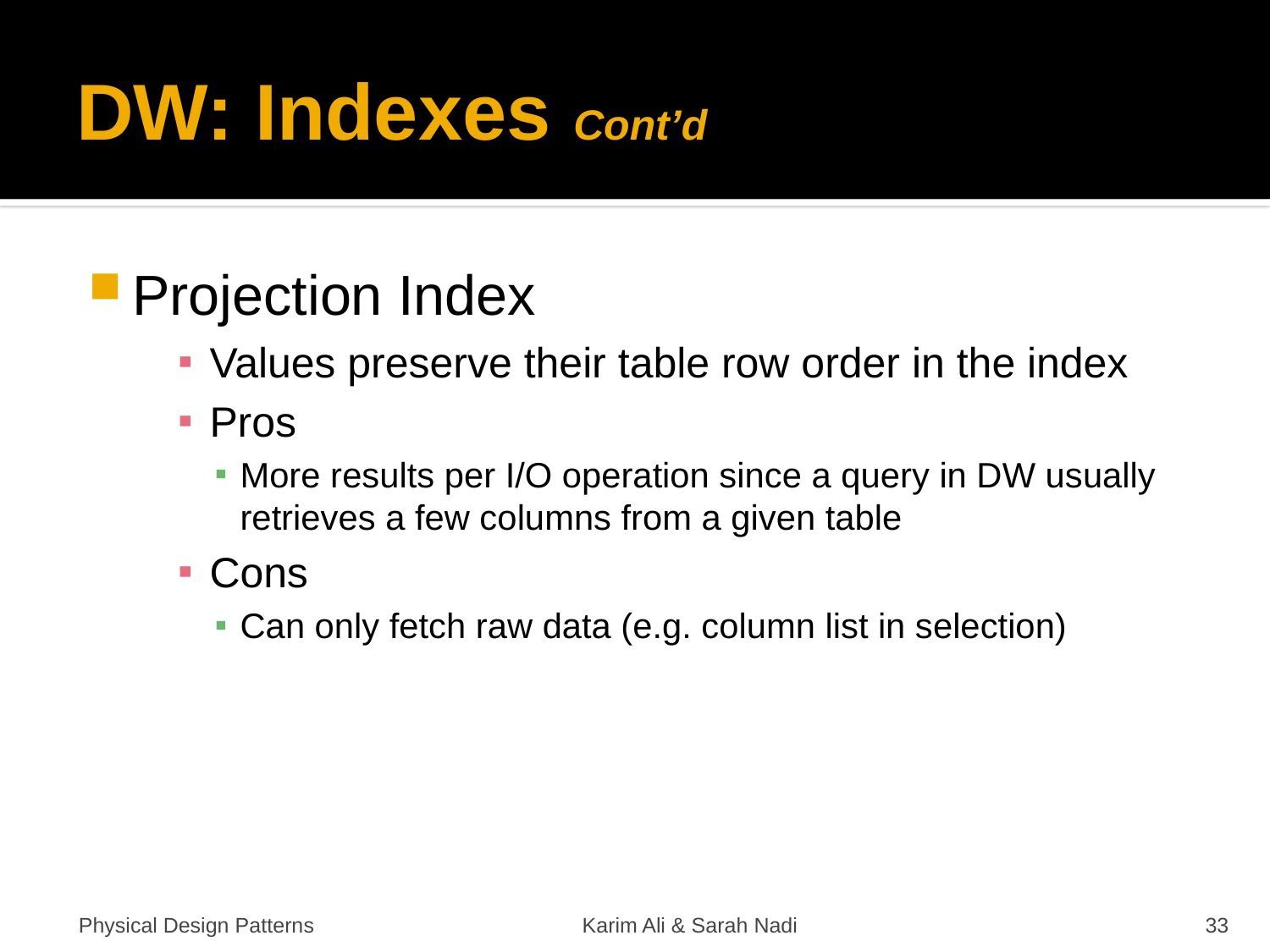

# DW: Indexes Cont’d
Projection Index
Values preserve their table row order in the index
Pros
More results per I/O operation since a query in DW usually retrieves a few columns from a given table
Cons
Can only fetch raw data (e.g. column list in selection)
Physical Design Patterns
Karim Ali & Sarah Nadi
33